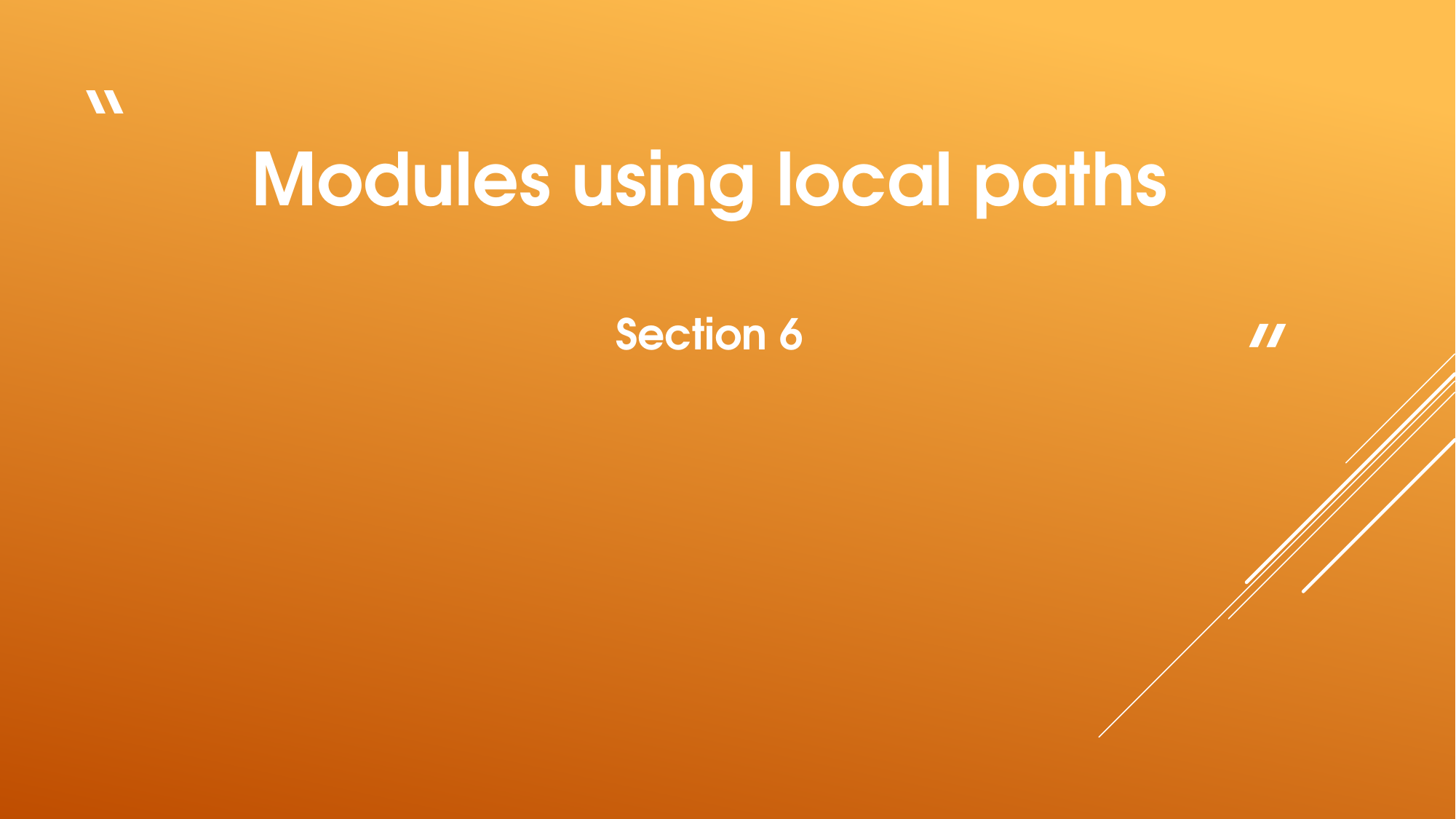

# Modules using local paths Section 6